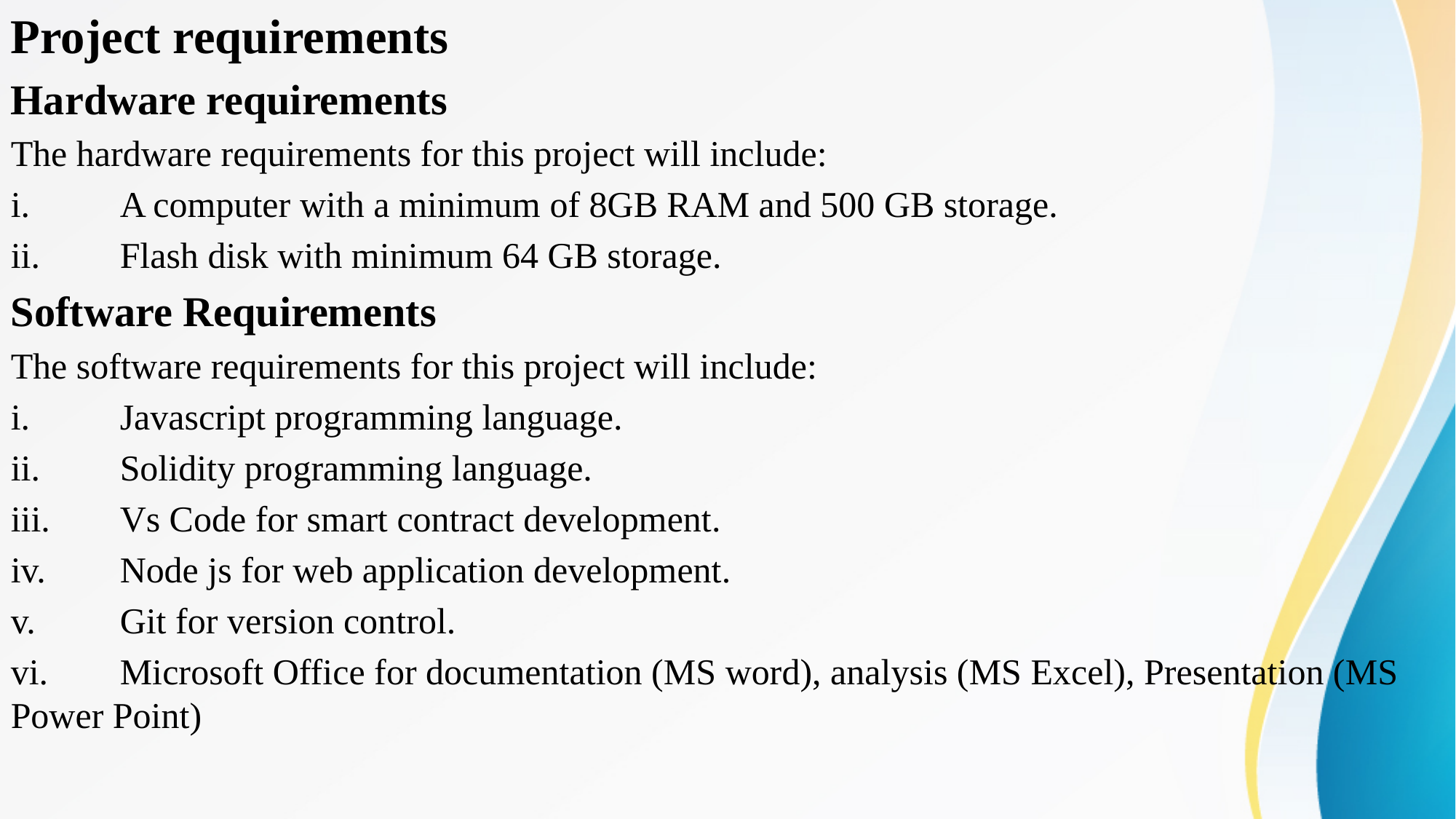

Project requirements
Hardware requirements
The hardware requirements for this project will include:
i.	A computer with a minimum of 8GB RAM and 500 GB storage.
ii.	Flash disk with minimum 64 GB storage.
Software Requirements
The software requirements for this project will include:
i.	Javascript programming language.
ii.	Solidity programming language.
iii.	Vs Code for smart contract development.
iv.	Node js for web application development.
v.	Git for version control.
vi.	Microsoft Office for documentation (MS word), analysis (MS Excel), Presentation (MS Power Point)